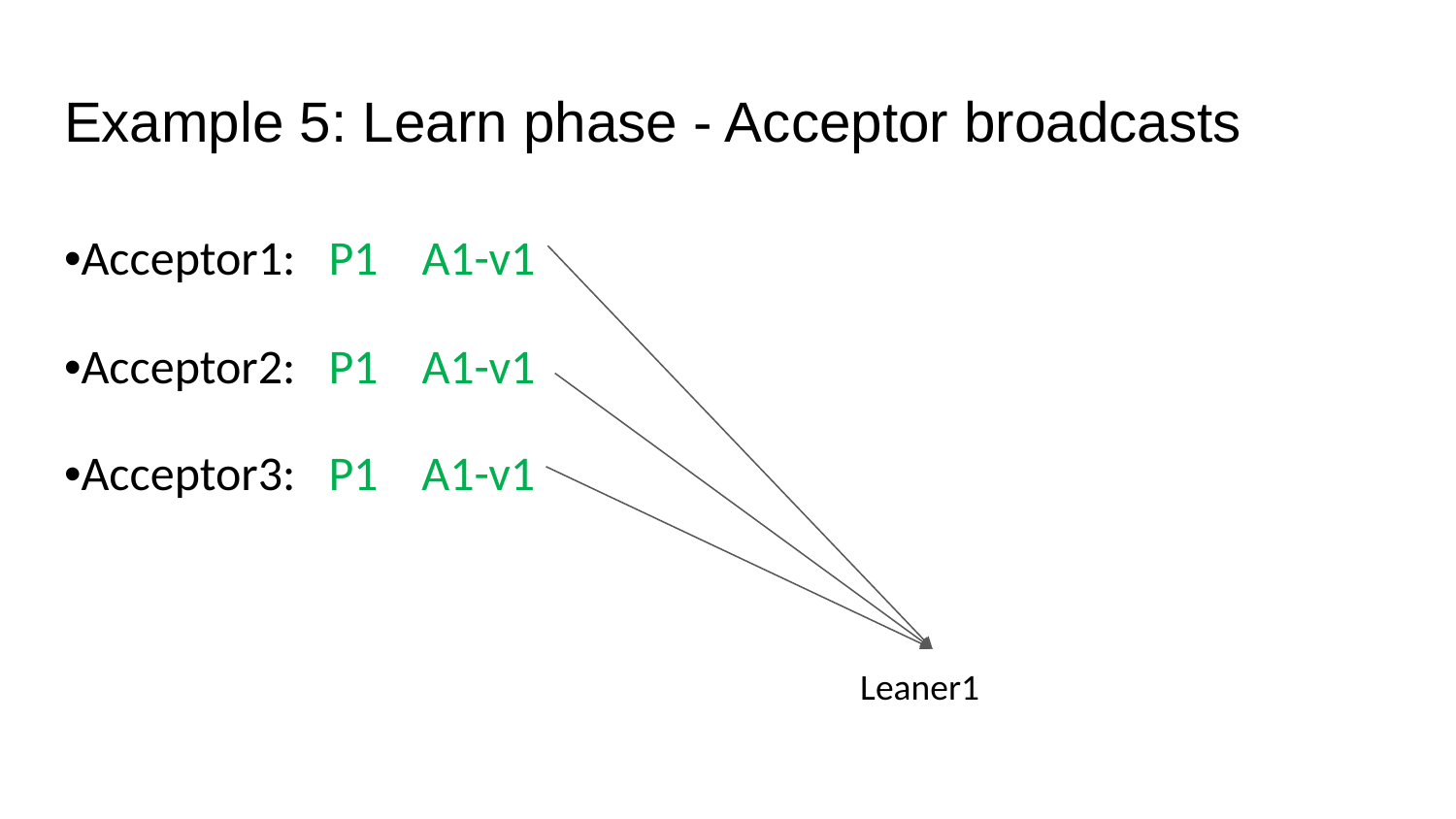

# Example 5: Learn phase - Acceptor broadcasts
•Acceptor1:   P1    A1-v1
•Acceptor2:   P1    A1-v1
•Acceptor3:   P1    A1-v1

Leaner1